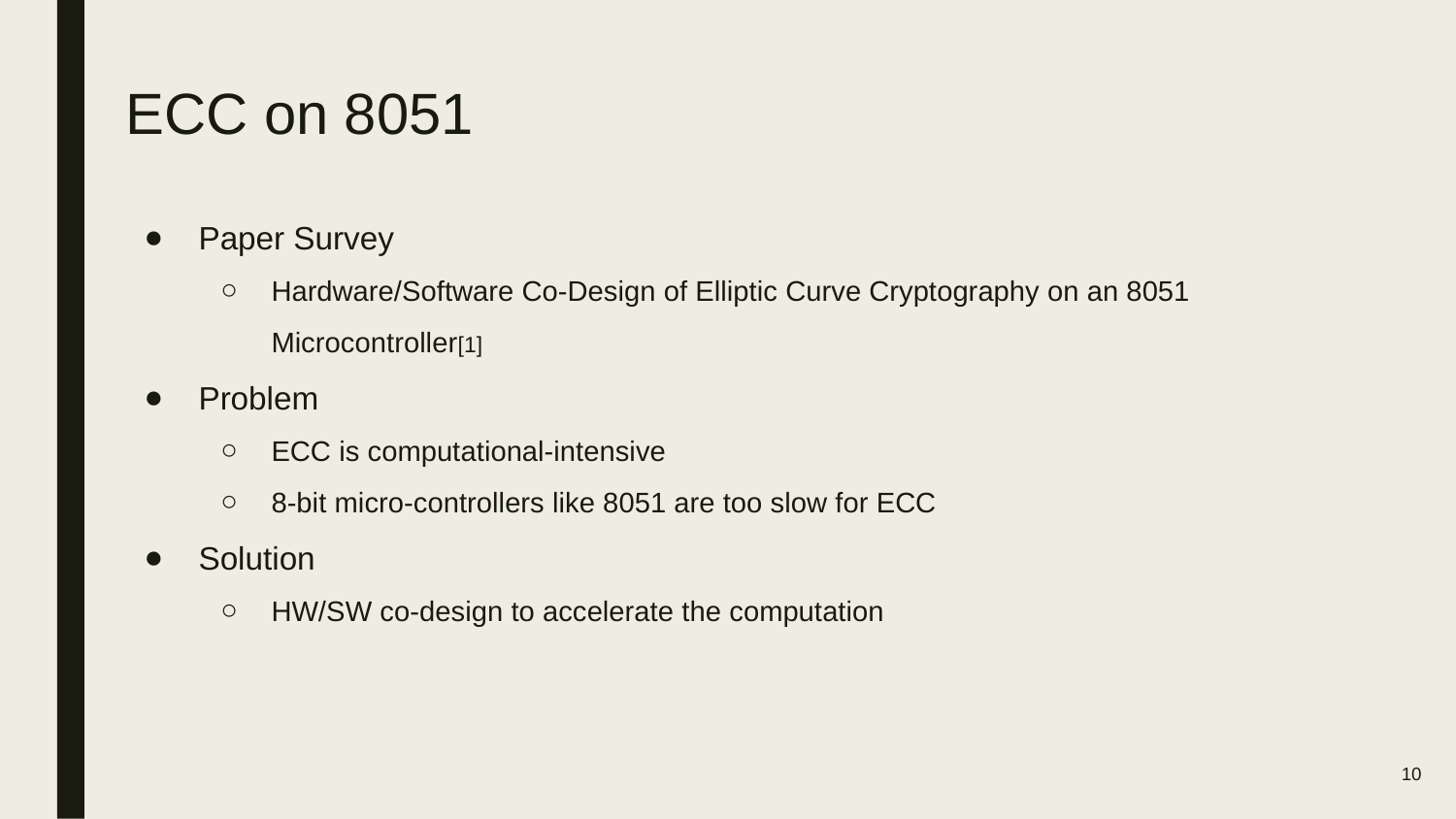

# ECC on 8051

Paper Survey
Hardware/Software Co-Design of Elliptic Curve Cryptography on an 8051 Microcontroller[1]
Problem
ECC is computational-intensive
8-bit micro-controllers like 8051 are too slow for ECC
Solution
HW/SW co-design to accelerate the computation

10